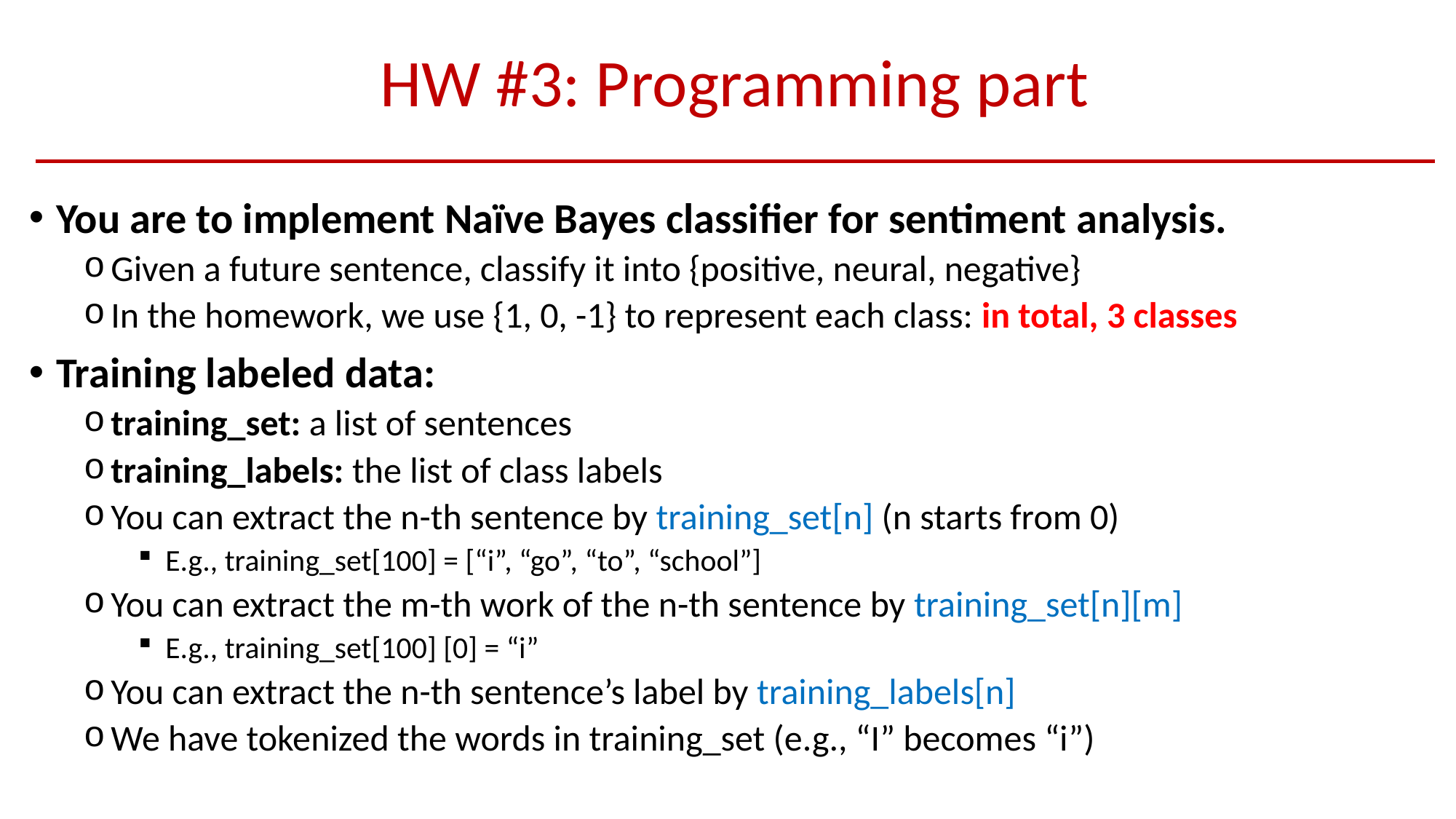

# HW #3: Programming part
You are to implement Naïve Bayes classifier for sentiment analysis.
Given a future sentence, classify it into {positive, neural, negative}
In the homework, we use {1, 0, -1} to represent each class: in total, 3 classes
Training labeled data:
training_set: a list of sentences
training_labels: the list of class labels
You can extract the n-th sentence by training_set[n] (n starts from 0)
E.g., training_set[100] = [“i”, “go”, “to”, “school”]
You can extract the m-th work of the n-th sentence by training_set[n][m]
E.g., training_set[100] [0] = “i”
You can extract the n-th sentence’s label by training_labels[n]
We have tokenized the words in training_set (e.g., “I” becomes “i”)